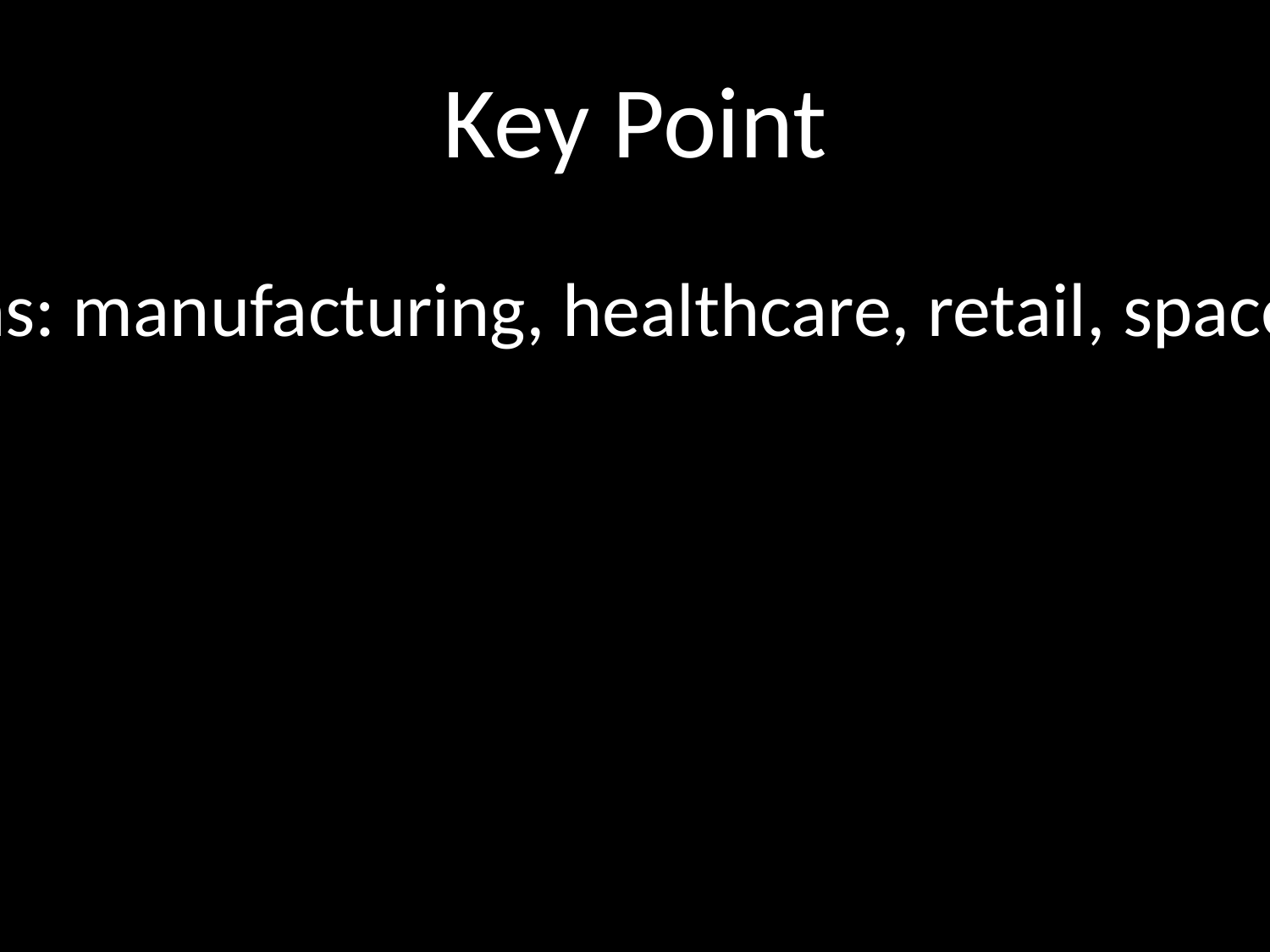

# Key Point
* Applications: manufacturing, healthcare, retail, space exploration